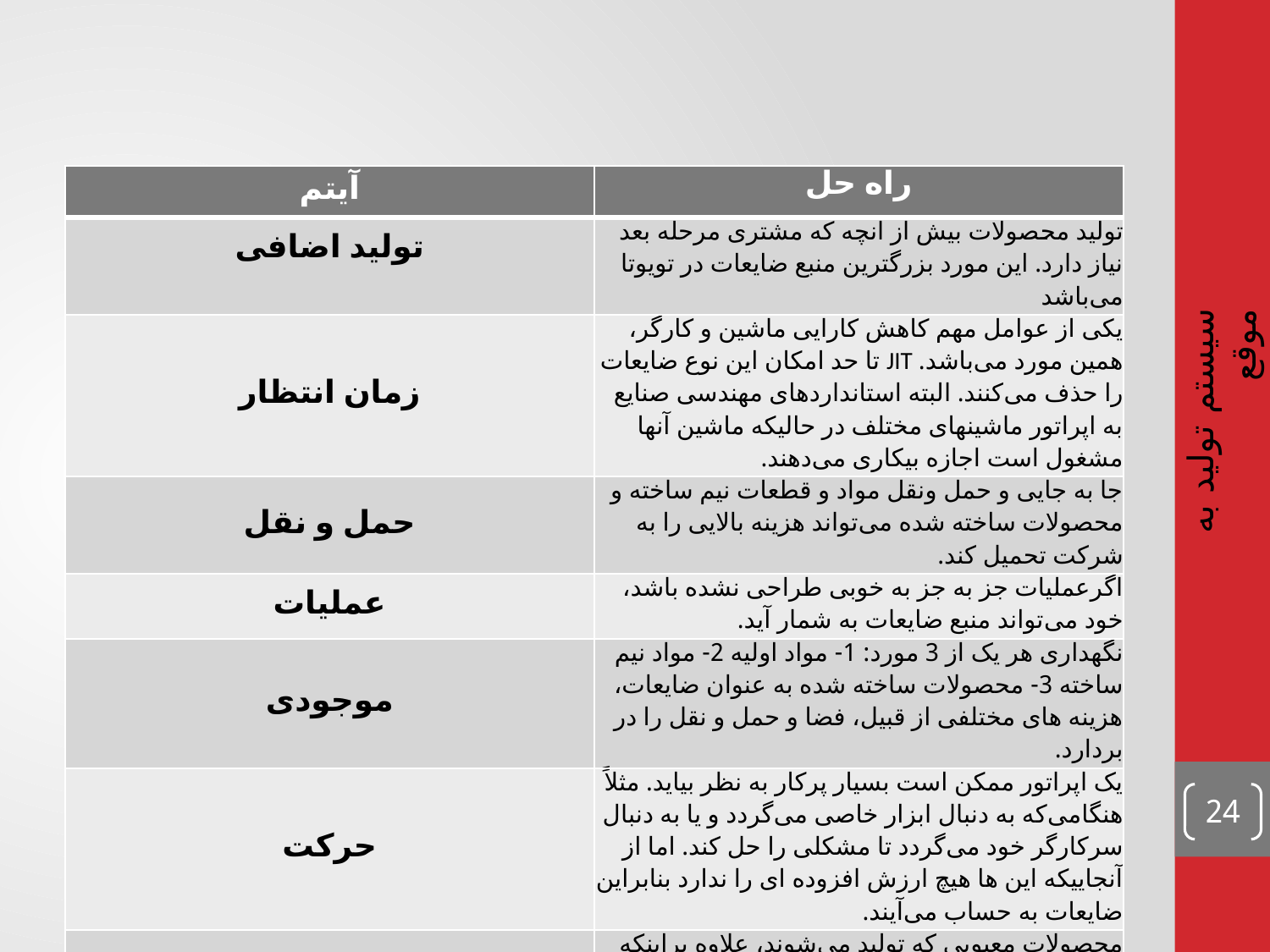

#
| آیتم | راه حل |
| --- | --- |
| تولید اضافی | تولید محصولات بیش از آنچه که مشتری مرحله بعد نیاز دارد. این مورد بزرگترین منبع ضایعات در تویوتا می‌‌باشد |
| زمان انتظار | یکی از عوامل مهم کاهش کارایی ماشین و کارگر، همین مورد می‌‌باشد. JIT تا حد امکان این نوع ضایعات را حذف می‌‌کنند. البته استانداردهای مهندسی صنایع به اپراتور ماشینهای مختلف در حالیکه ماشین آنها مشغول است اجازه بیکاری می‌‌دهند. |
| حمل و نقل | جا به جایی و حمل ونقل مواد و قطعات نیم ساخته و محصولات ساخته شده می‌‌تواند هزینه بالایی را به شرکت تحمیل کند. |
| عملیات | اگرعملیات جز به جز به خوبی طراحی نشده باشد، خود می‌‌تواند منبع ضایعات به شمار آید. |
| موجودی | نگهداری هر یک از 3 مورد: 1- مواد اولیه 2- مواد نیم ساخته 3- محصولات ساخته شده به عنوان ضایعات، هزینه های مختلفی از قبیل، فضا و حمل و نقل را در بردارد. |
| حرکت | یک اپراتور ممکن است بسیار پرکار به نظر بیاید. مثلاً هنگامی‌‌که به دنبال ابزار خاصی می‌‌گردد و یا به دنبال سرکارگر خود می‌‌گردد تا مشکلی را حل کند. اما از آنجاییکه این ها هیچ ارزش افزوده ای را ندارد بنابراین ضایعات به حساب می‌‌آیند. |
| کالاهای ناقص | محصولات معیوبی که تولید می‌‌شوند، علاوه براینکه تمام کاری که روی آنها انجام شده، ضایعات محسوب می‌‌شود، باعث از دست دادن مشتریان نیز می‌‌گردد. |
سیستم تولید به موقع
24